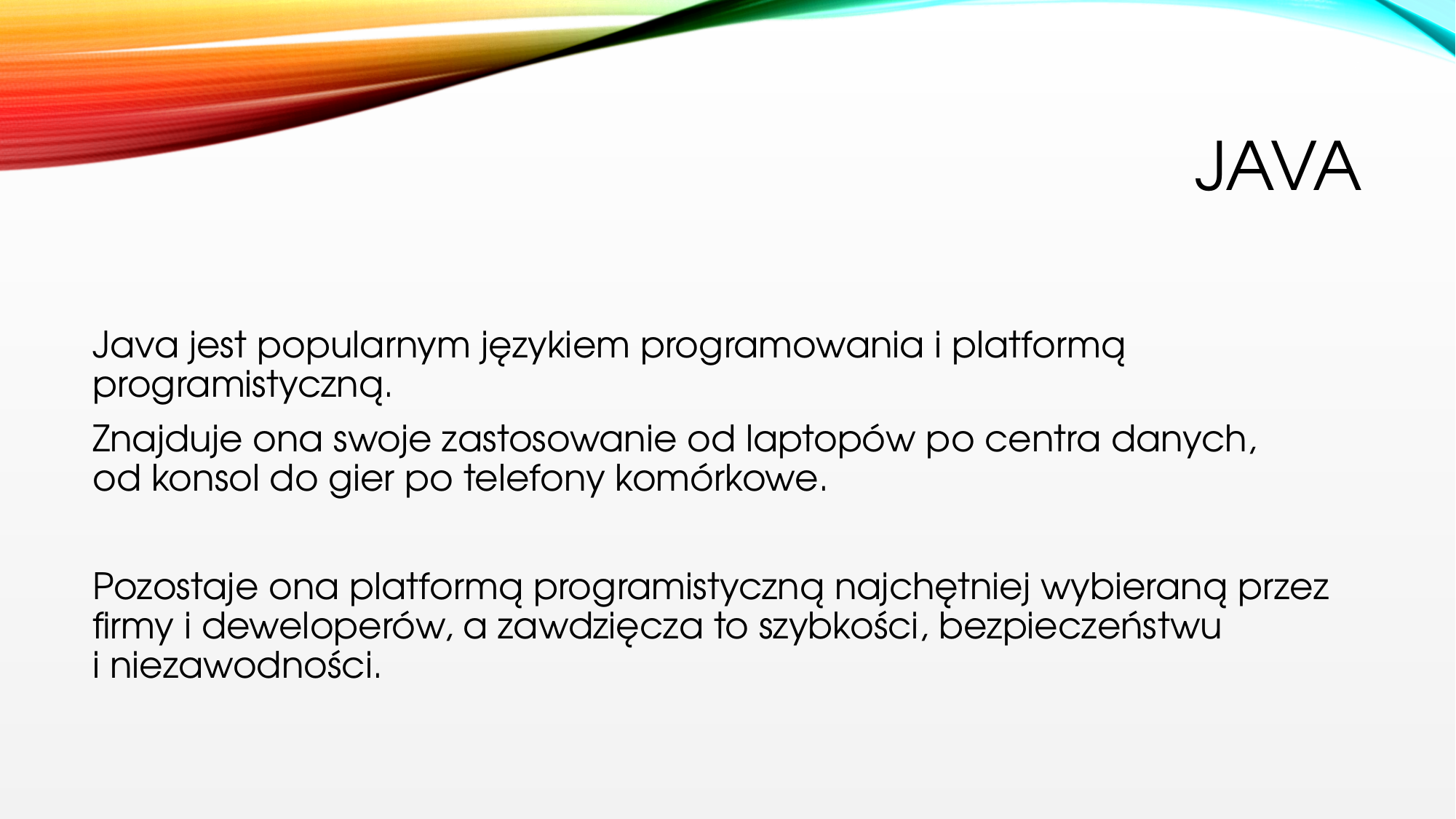

9
# Java

Java jest popularnym językiem programowania i platformą programistyczną.
Znajduje ona swoje zastosowanie od laptopów po centra danych,
od konsol do gier po telefony komórkowe.

Pozostaje ona platformą programistyczną najchętniej wybieraną przez firmy i deweloperów, a zawdzięcza to szybkości, bezpieczeństwu
i niezawodności.